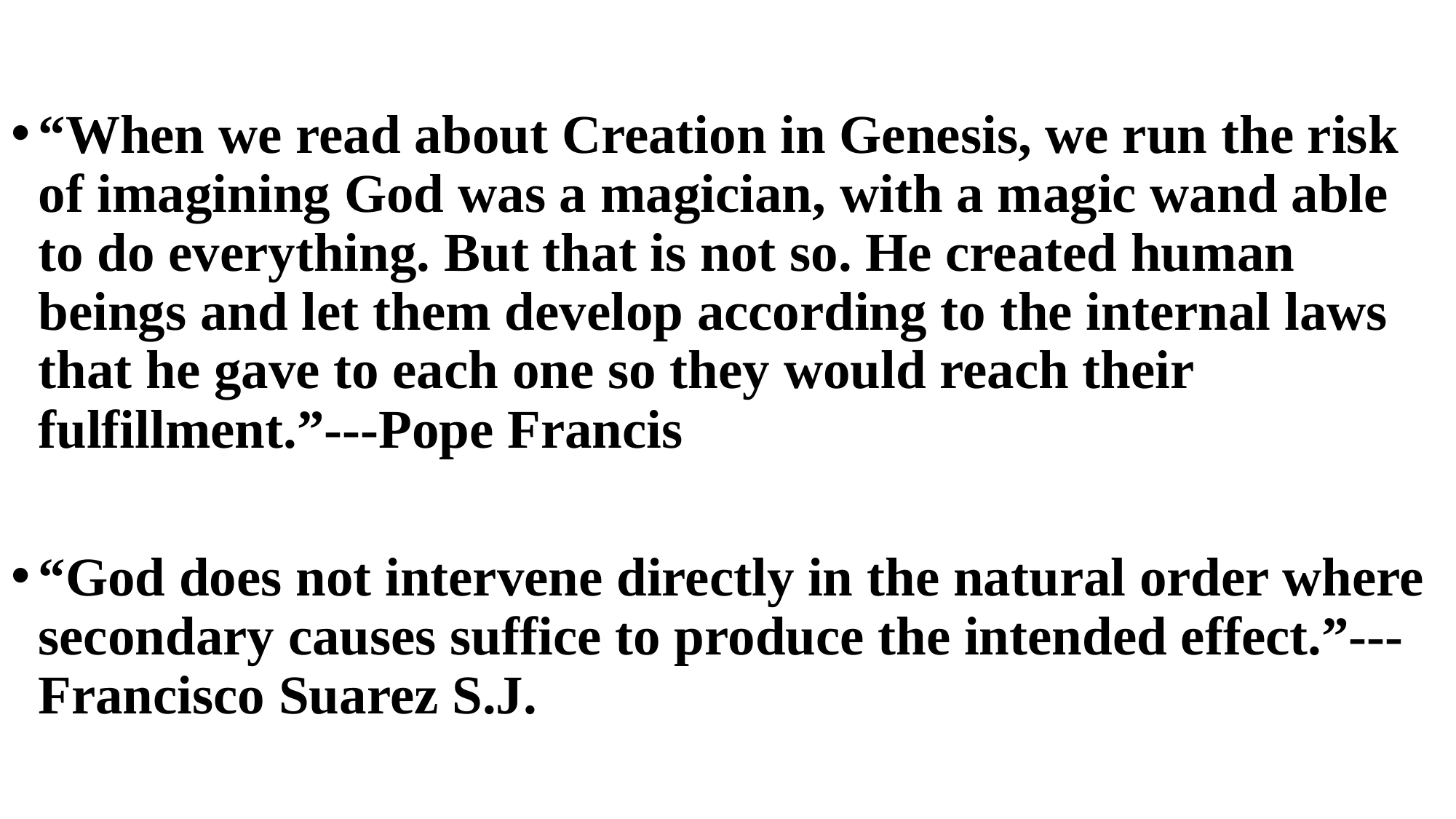

“When we read about Creation in Genesis, we run the risk of imagining God was a magician, with a magic wand able to do everything. But that is not so. He created human beings and let them develop according to the internal laws that he gave to each one so they would reach their fulfillment.”---Pope Francis

“God does not intervene directly in the natural order where secondary causes suffice to produce the intended effect.”---Francisco Suarez S.J.